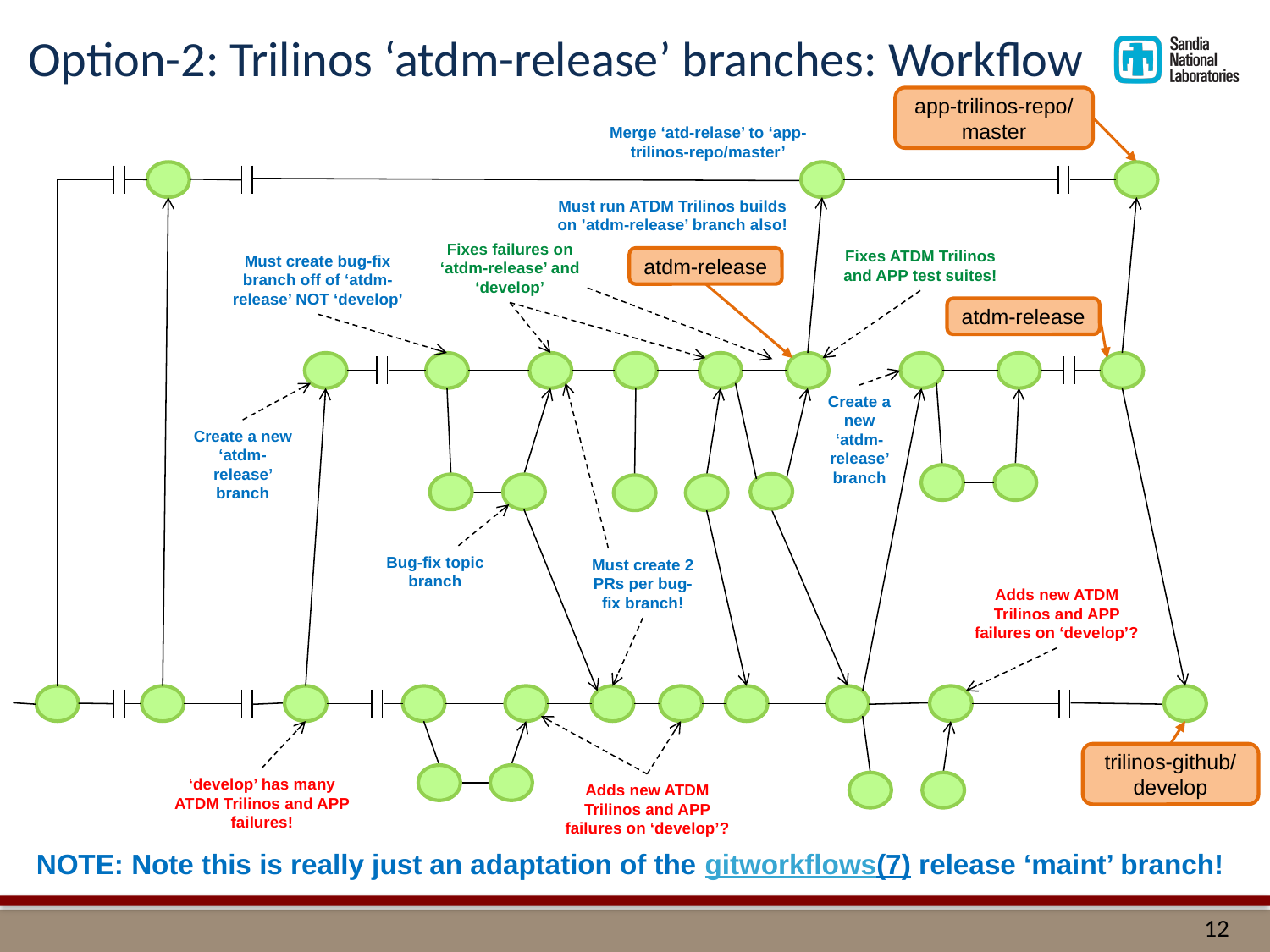

# Option-2: Trilinos ‘atdm-release’ branches: Workflow
app-trilinos-repo/
master
Merge ‘atd-relase’ to ‘app-trilinos-repo/master’

Must run ATDM Trilinos builds on ’atdm-release’ branch also!
Fixes failures on ‘atdm-release’ and ‘develop’
Fixes ATDM Trilinos and APP test suites!
Must create bug-fix branch off of ‘atdm-release’ NOT ‘develop’
atdm-release
atdm-release

Create a new ‘atdm-release’ branch
Create a new ‘atdm-release’ branch

Bug-fix topic branch
Must create 2 PRs per bug-fix branch!
Adds new ATDM Trilinos and APP failures on ‘develop’?

trilinos-github/
develop

‘develop’ has many ATDM Trilinos and APP failures!

Adds new ATDM Trilinos and APP failures on ‘develop’?
NOTE: Note this is really just an adaptation of the gitworkflows(7) release ‘maint’ branch!
12